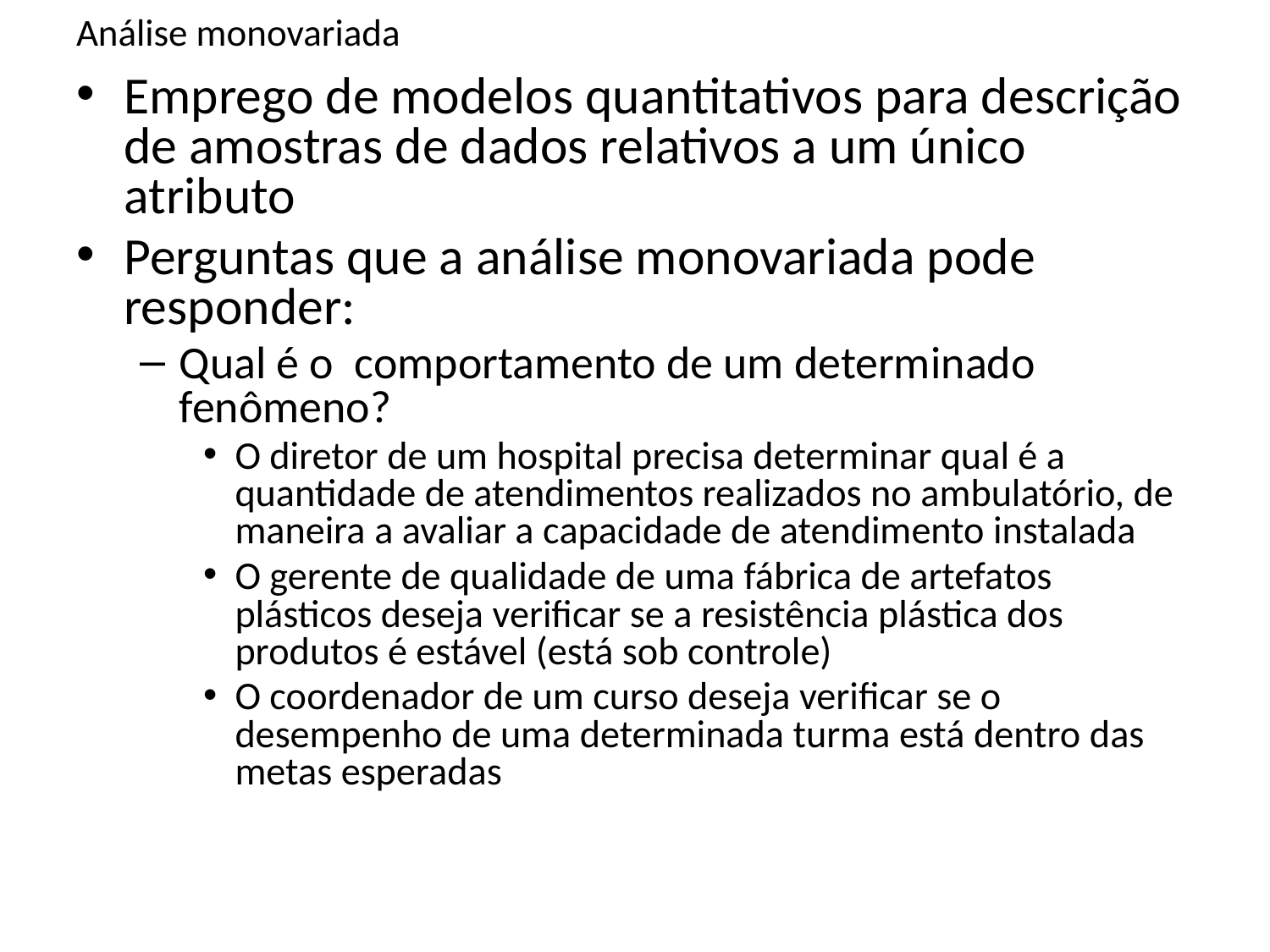

# Análise monovariada
Emprego de modelos quantitativos para descrição de amostras de dados relativos a um único atributo
Perguntas que a análise monovariada pode responder:
Qual é o  comportamento de um determinado fenômeno?
O diretor de um hospital precisa determinar qual é a quantidade de atendimentos realizados no ambulatório, de maneira a avaliar a capacidade de atendimento instalada
O gerente de qualidade de uma fábrica de artefatos plásticos deseja verificar se a resistência plástica dos produtos é estável (está sob controle)
O coordenador de um curso deseja verificar se o desempenho de uma determinada turma está dentro das metas esperadas